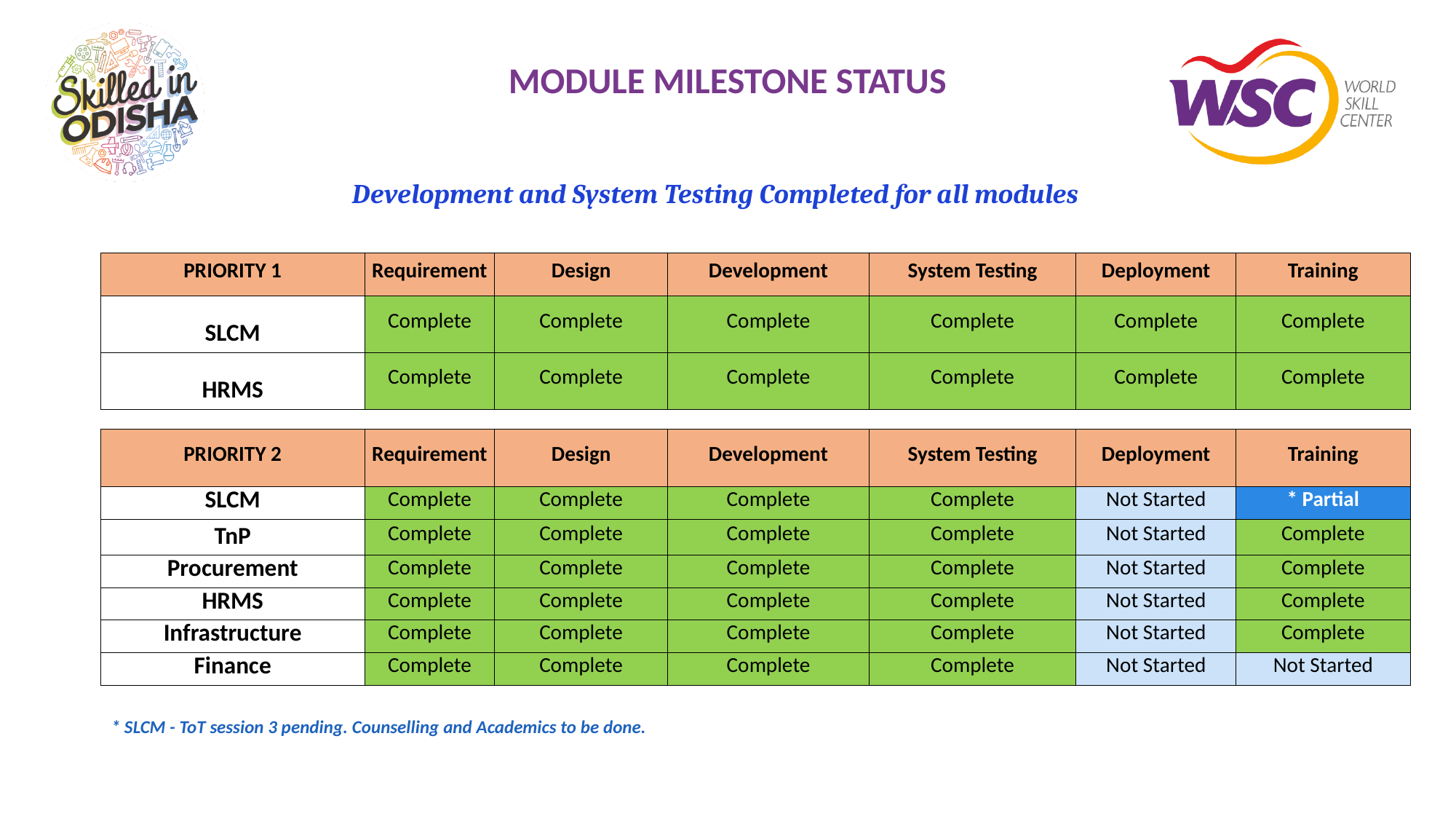

# MODULE MILESTONE STATUS
Development and System Testing Completed for all modules
| PRIORITY 1 | Requirement | Design | Development | System Testing | Deployment | Training |
| --- | --- | --- | --- | --- | --- | --- |
| SLCM | Complete | Complete | Complete | Complete | Complete | Complete |
| HRMS | Complete | Complete | Complete | Complete | Complete | Complete |
| PRIORITY 2 | Requirement | Design | Development | System Testing | Deployment | Training |
| --- | --- | --- | --- | --- | --- | --- |
| SLCM | Complete | Complete | Complete | Complete | Not Started | \* Partial |
| TnP | Complete | Complete | Complete | Complete | Not Started | Complete |
| Procurement | Complete | Complete | Complete | Complete | Not Started | Complete |
| HRMS | Complete | Complete | Complete | Complete | Not Started | Complete |
| Infrastructure | Complete | Complete | Complete | Complete | Not Started | Complete |
| Finance | Complete | Complete | Complete | Complete | Not Started | Not Started |
* SLCM - ToT session 3 pending. Counselling and Academics to be done.

5